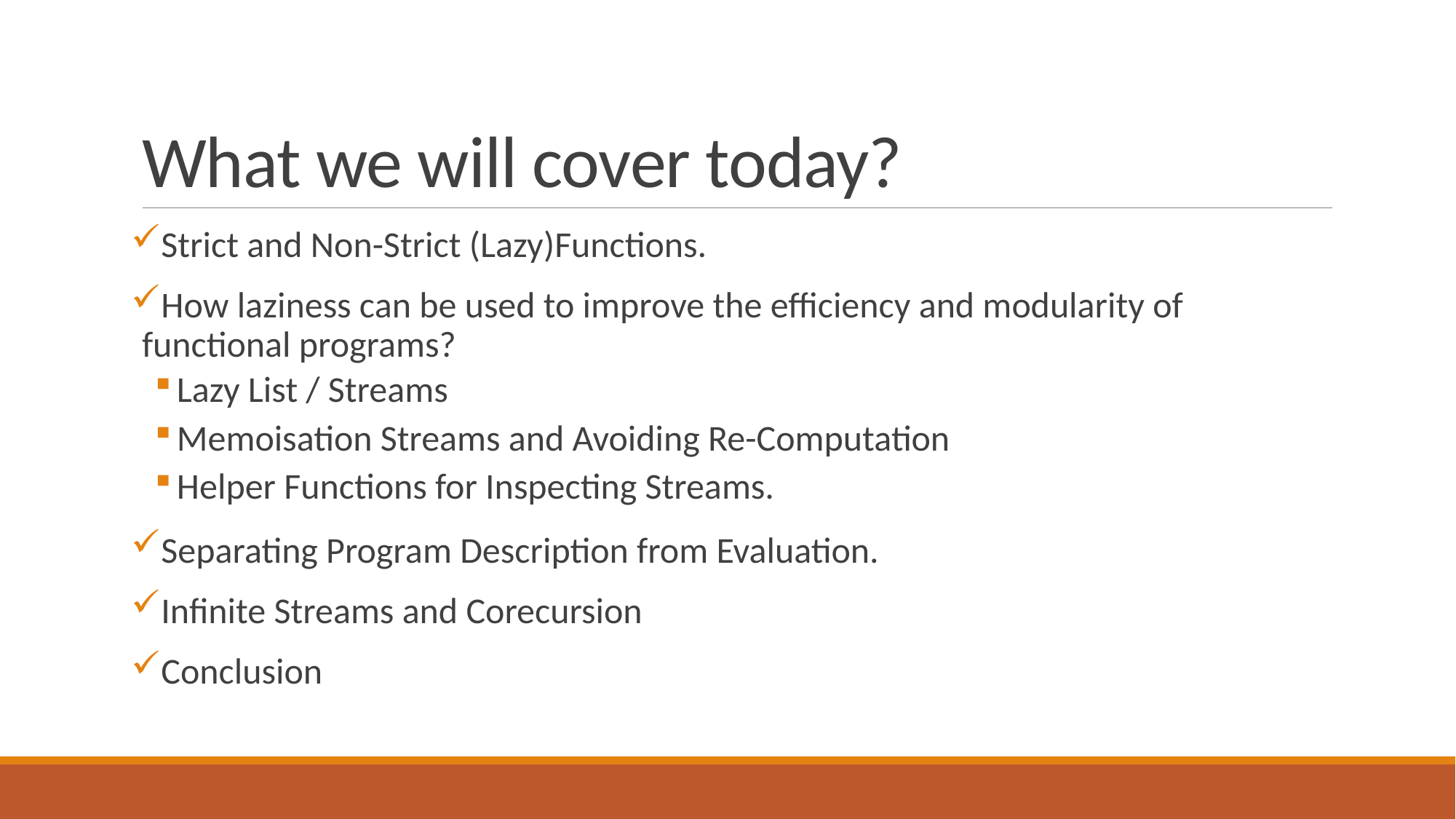

# What we will cover today?
Strict and Non-Strict (Lazy)Functions.
How laziness can be used to improve the efficiency and modularity of functional programs?
Lazy List / Streams
Memoisation Streams and Avoiding Re-Computation
Helper Functions for Inspecting Streams.
Separating Program Description from Evaluation.
Infinite Streams and Corecursion
Conclusion